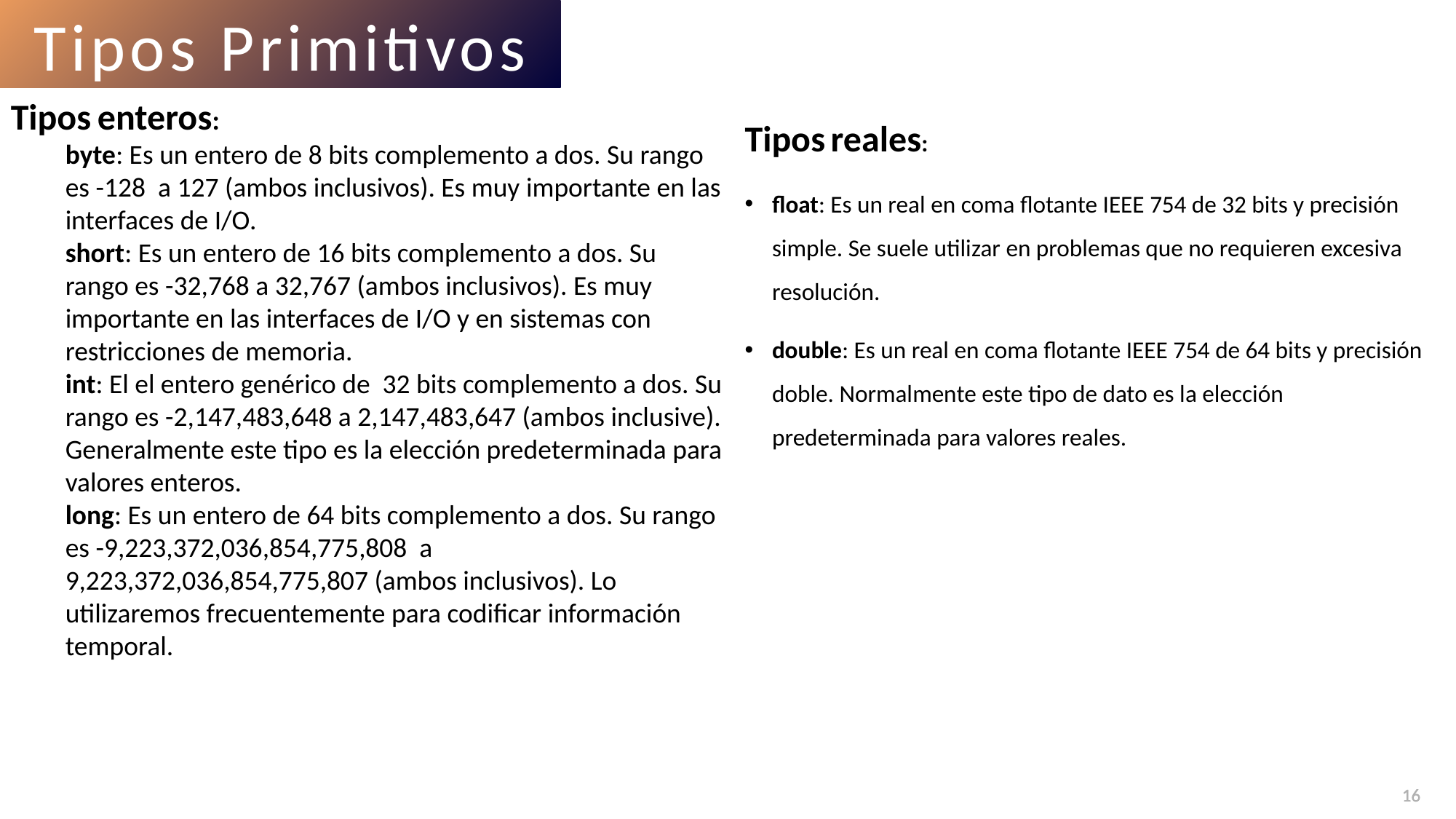

Tipos Primitivos
Tipos enteros:
byte: Es un entero de 8 bits complemento a dos. Su rango es -128  a 127 (ambos inclusivos). Es muy importante en las interfaces de I/O.
short: Es un entero de 16 bits complemento a dos. Su rango es -32,768 a 32,767 (ambos inclusivos). Es muy importante en las interfaces de I/O y en sistemas con restricciones de memoria.
int: El el entero genérico de  32 bits complemento a dos. Su rango es -2,147,483,648 a 2,147,483,647 (ambos inclusive). Generalmente este tipo es la elección predeterminada para valores enteros.
long: Es un entero de 64 bits complemento a dos. Su rango es -9,223,372,036,854,775,808  a 9,223,372,036,854,775,807 (ambos inclusivos). Lo utilizaremos frecuentemente para codificar información temporal.
Tipos reales:
float: Es un real en coma flotante IEEE 754 de 32 bits y precisión simple. Se suele utilizar en problemas que no requieren excesiva resolución.
double: Es un real en coma flotante IEEE 754 de 64 bits y precisión doble. Normalmente este tipo de dato es la elección predeterminada para valores reales.
16